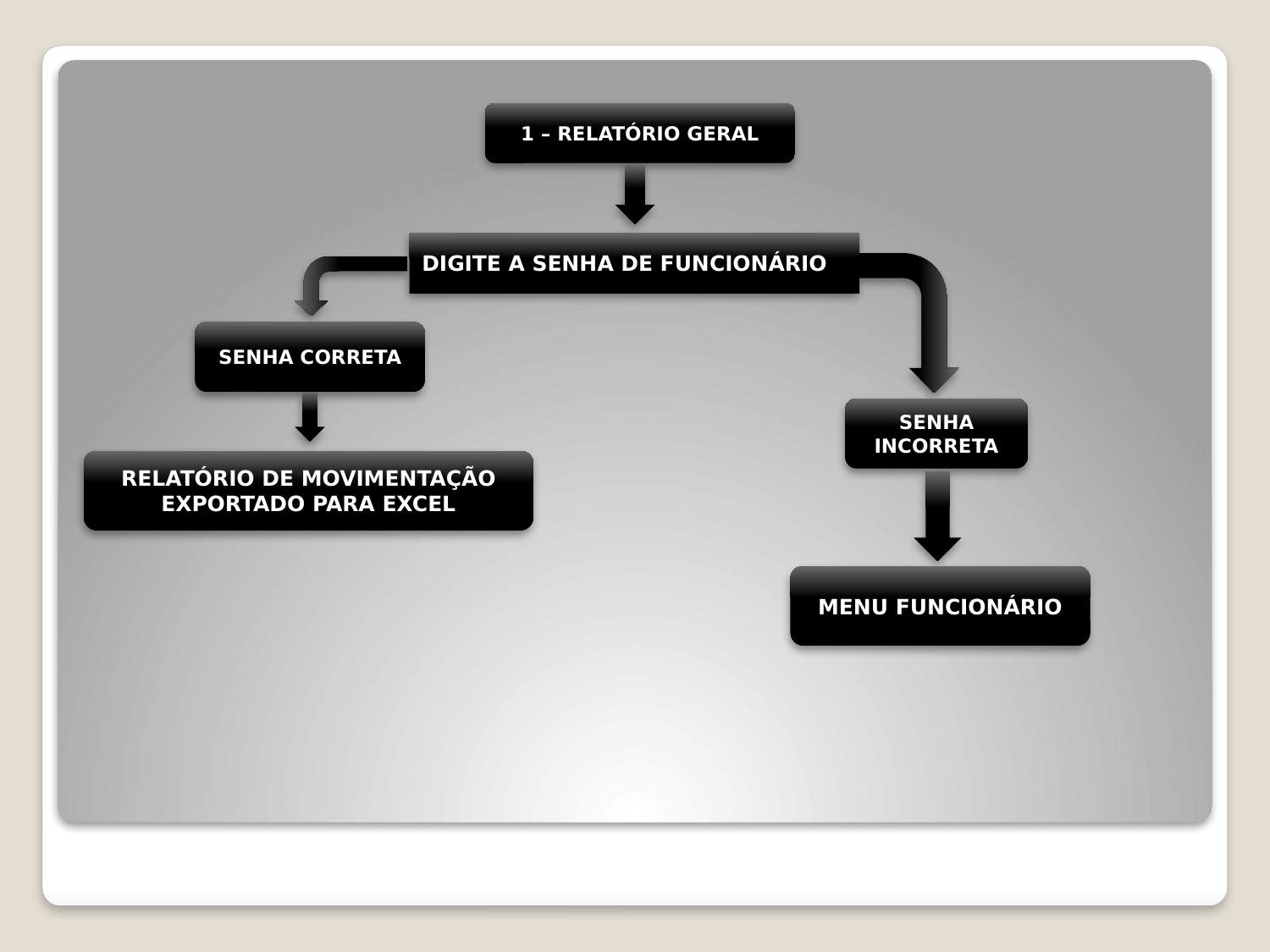

1 – RELATÓRIO GERAL

DIGITE A SENHA DE FUNCIONÁRIO

SENHA CORRETA

SENHA INCORRETA
RELATÓRIO DE MOVIMENTAÇÃO EXPORTADO PARA EXCEL

MENU FUNCIONÁRIO